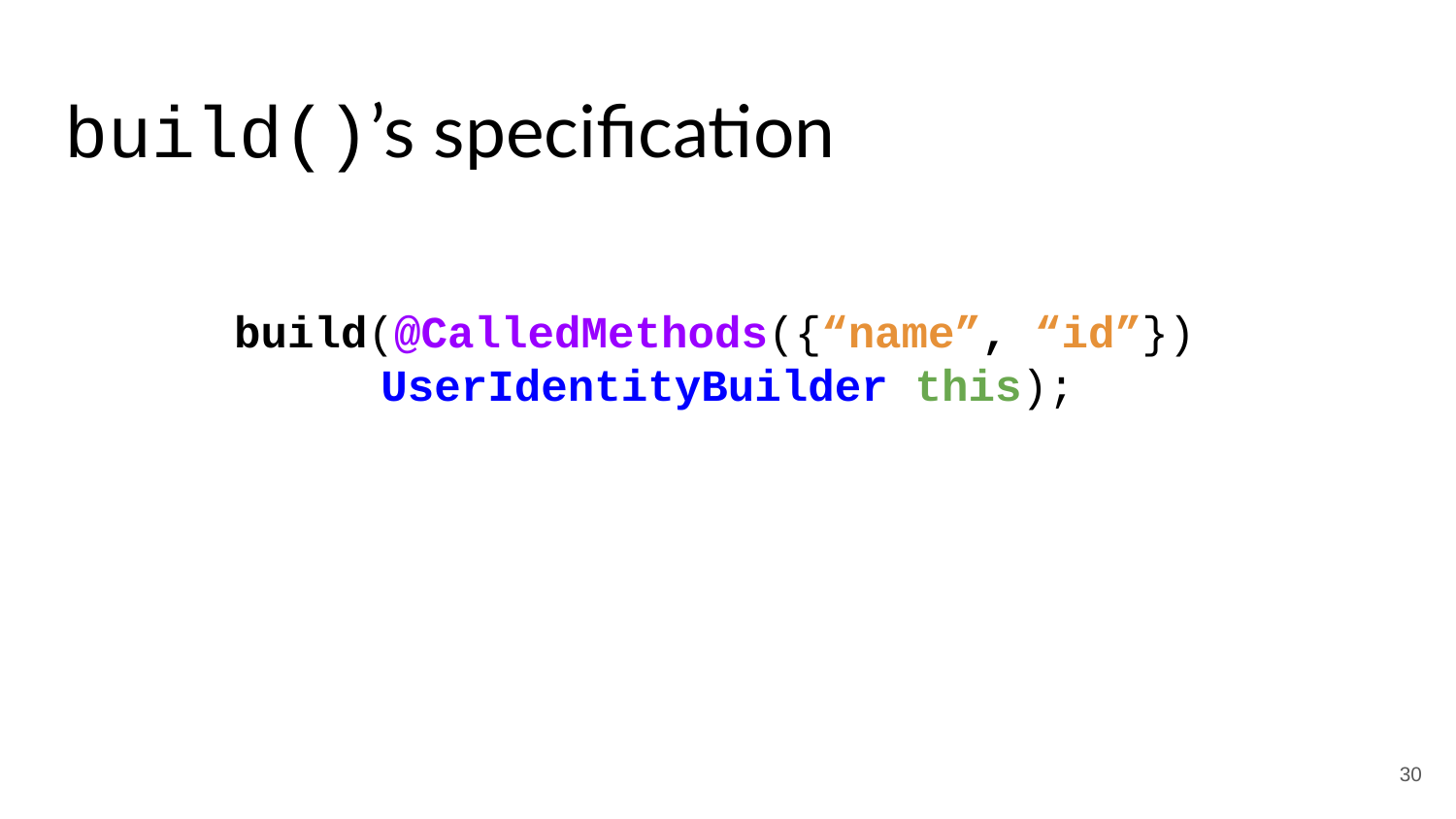

# build()’s specification
build(@CalledMethods({“name”, “id”})
UserIdentityBuilder this);

30